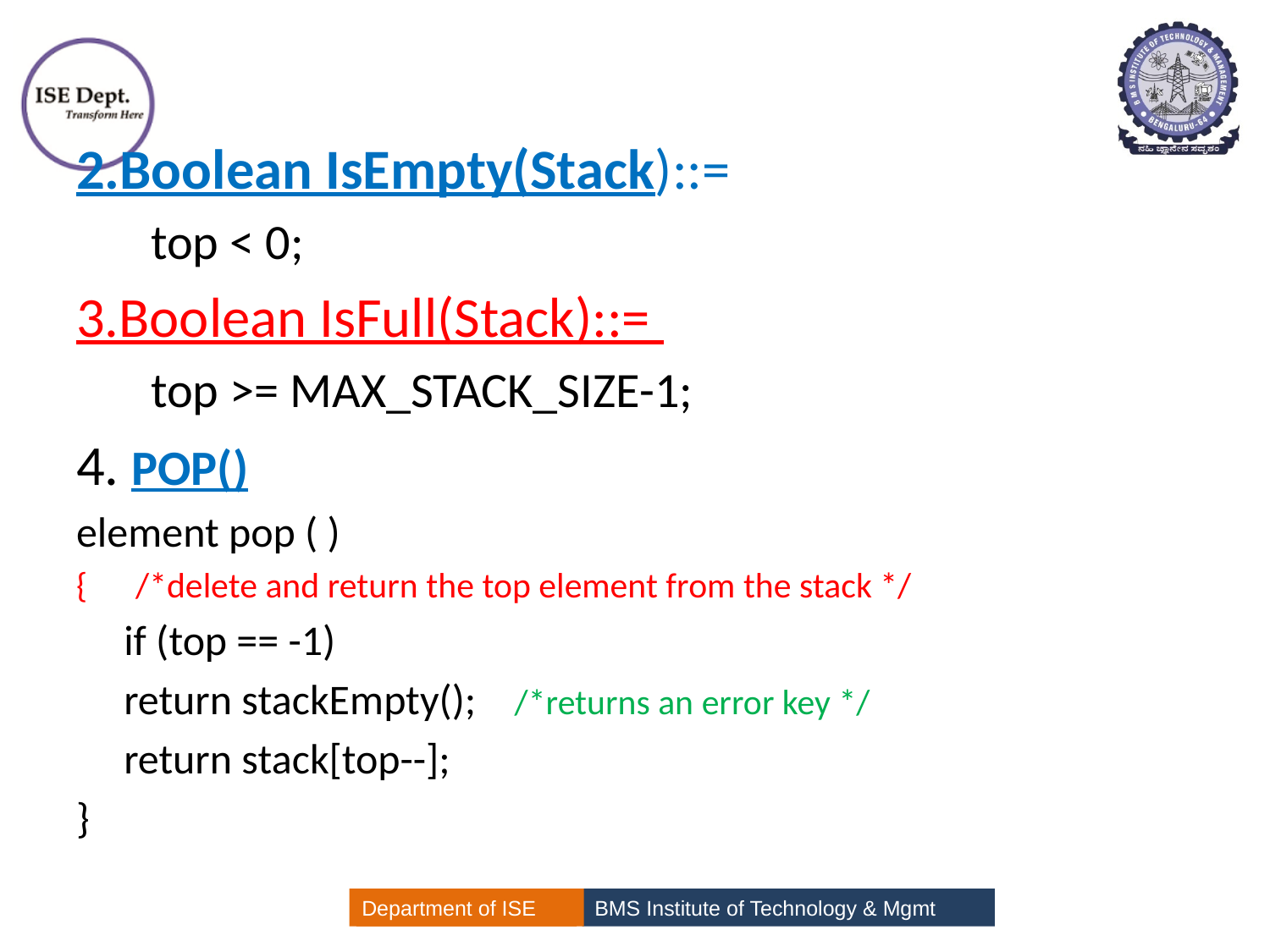

#
2.Boolean IsEmpty(Stack)::=
 top < 0;
3.Boolean IsFull(Stack)::=
 top >= MAX_STACK_SIZE-1;
4. POP()
element pop ( )
{      /*delete and return the top element from the stack */
     if (top == -1)
     return stackEmpty();    /*returns an error key */
     return stack[top--];
}